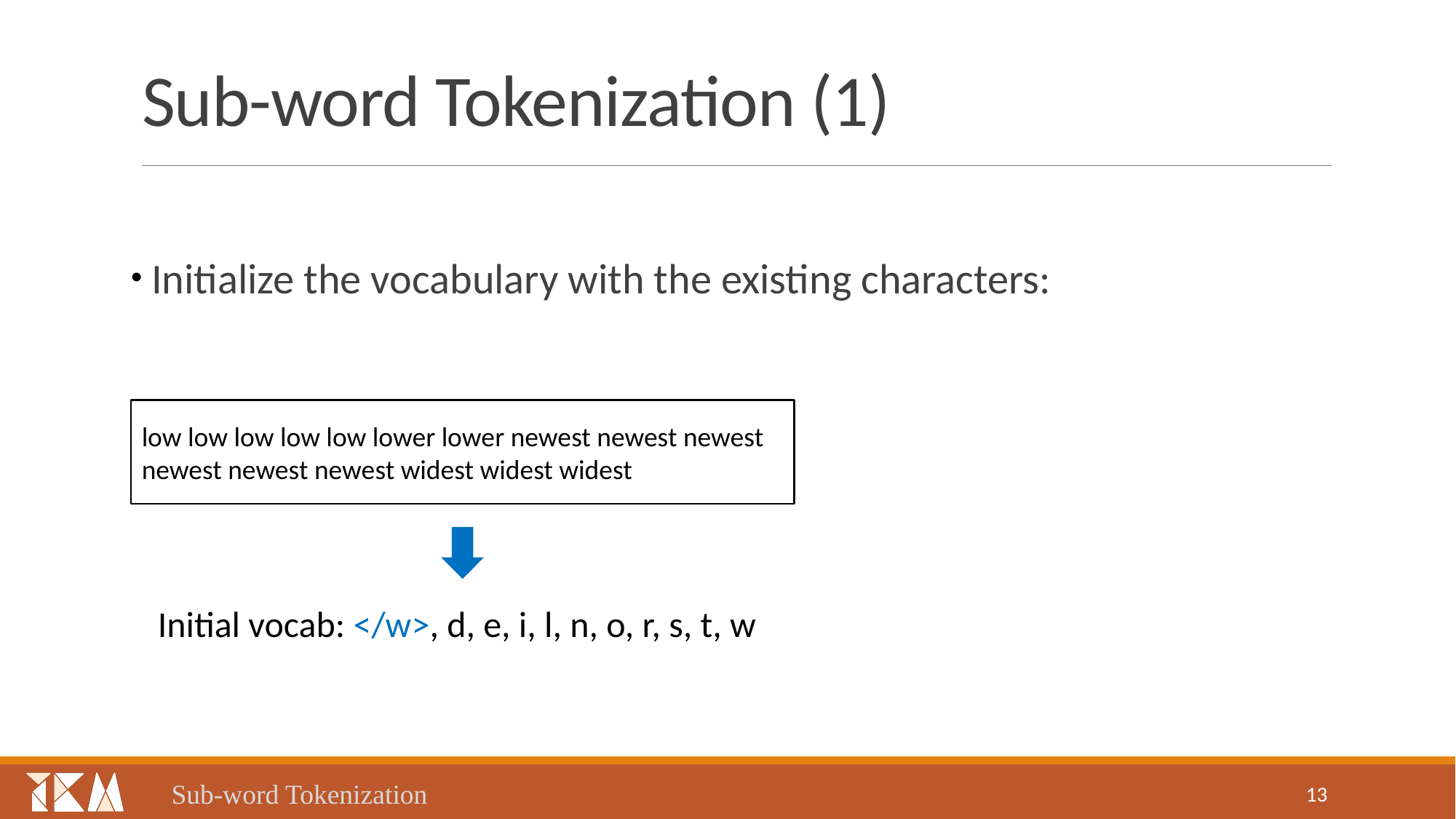

# Sub-word Tokenization (1)
 Initialize the vocabulary with the existing characters:
low low low low low lower lower newest newest newest newest newest newest widest widest widest

Initial vocab: </w>, d, e, i, l, n, o, r, s, t, w
Sub-word Tokenization
13